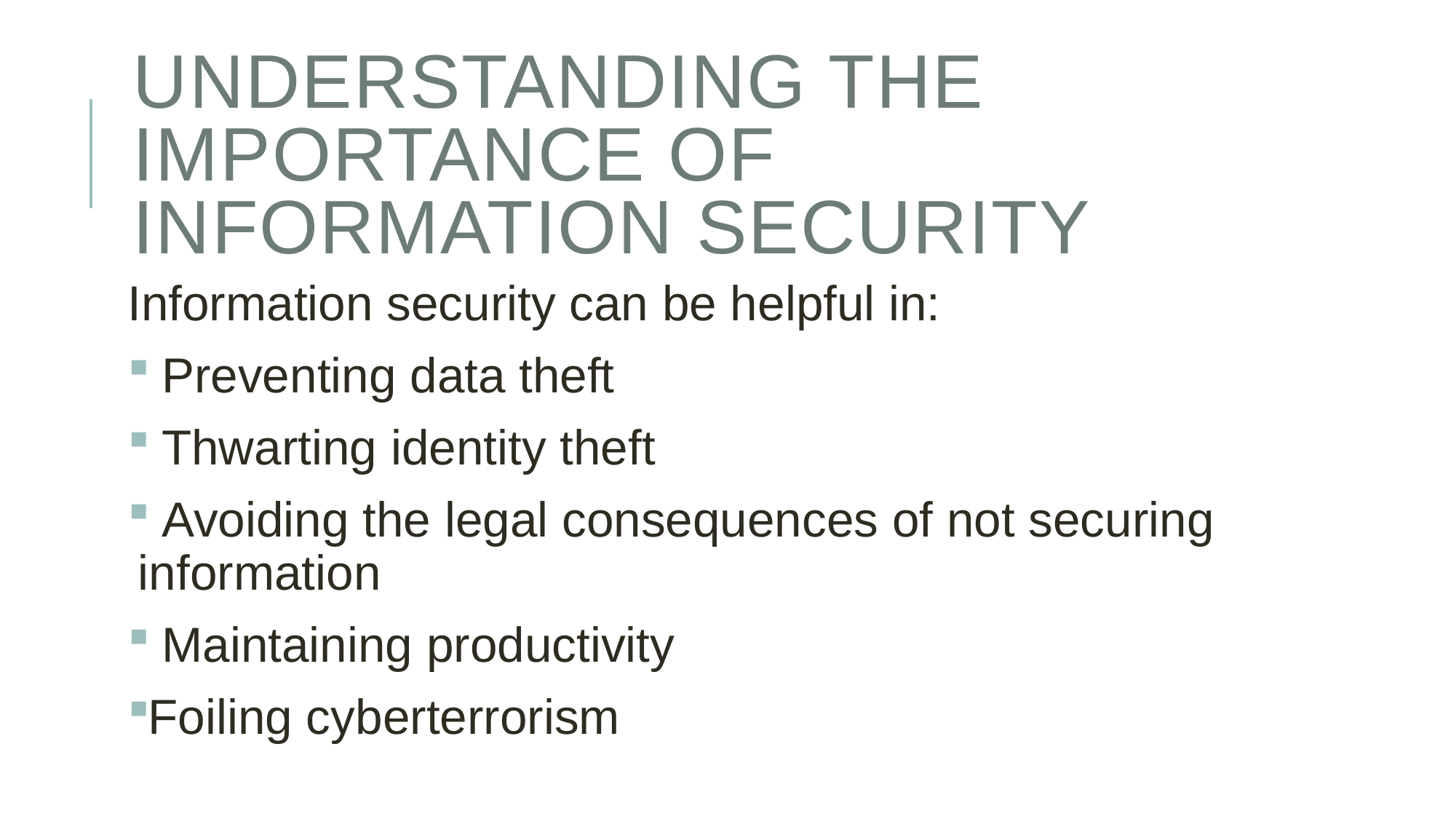

# Understanding the Importance of Information Security
Information security can be helpful in:
 Preventing data theft
 Thwarting identity theft
 Avoiding the legal consequences of not securing information
 Maintaining productivity
Foiling cyberterrorism